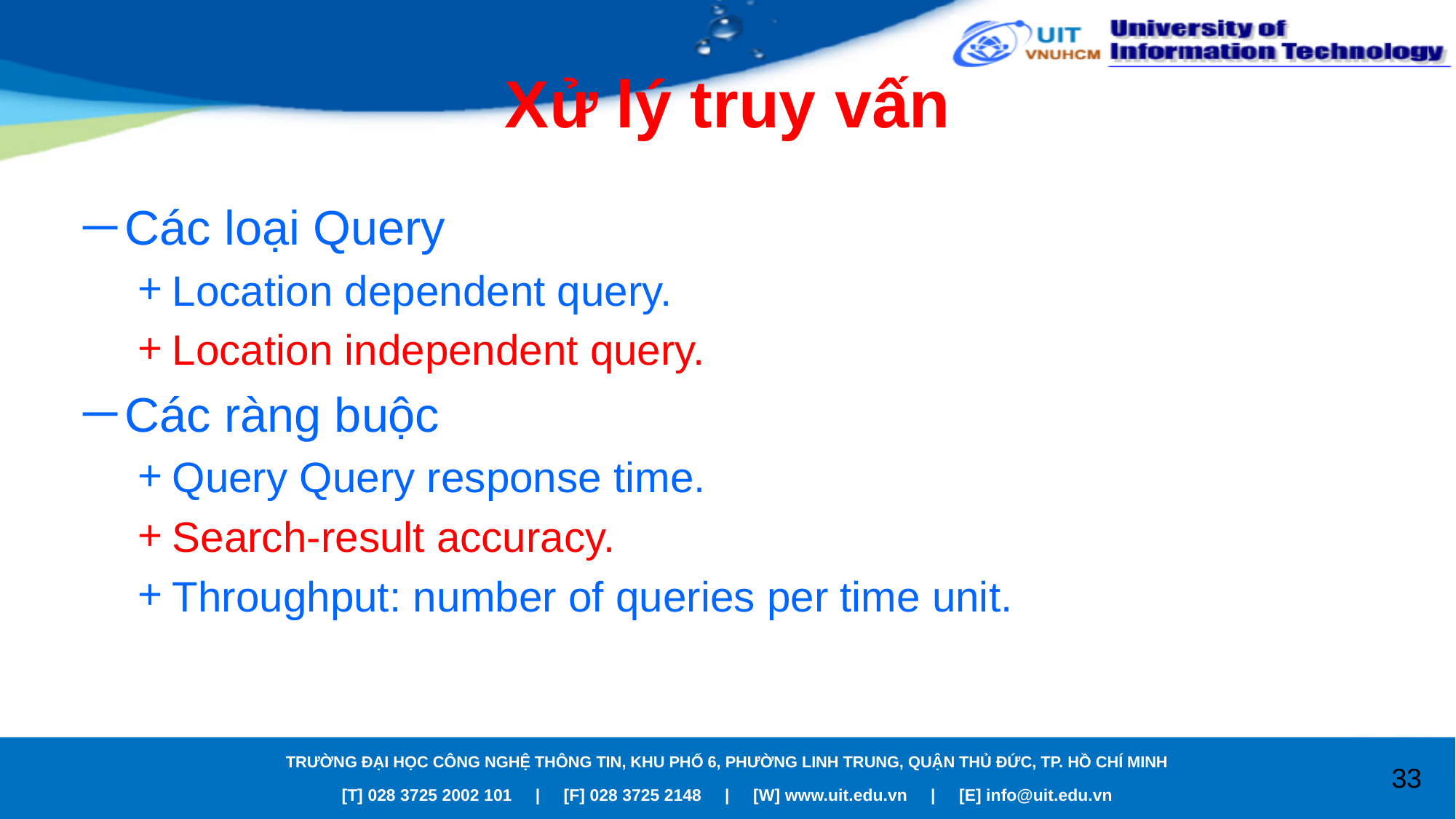

# Xử lý truy vấn
Các loại Query
Location dependent query.
Location independent query.
Các ràng buộc
Query Query response time.
Search-result accuracy.
Throughput: number of queries per time unit.